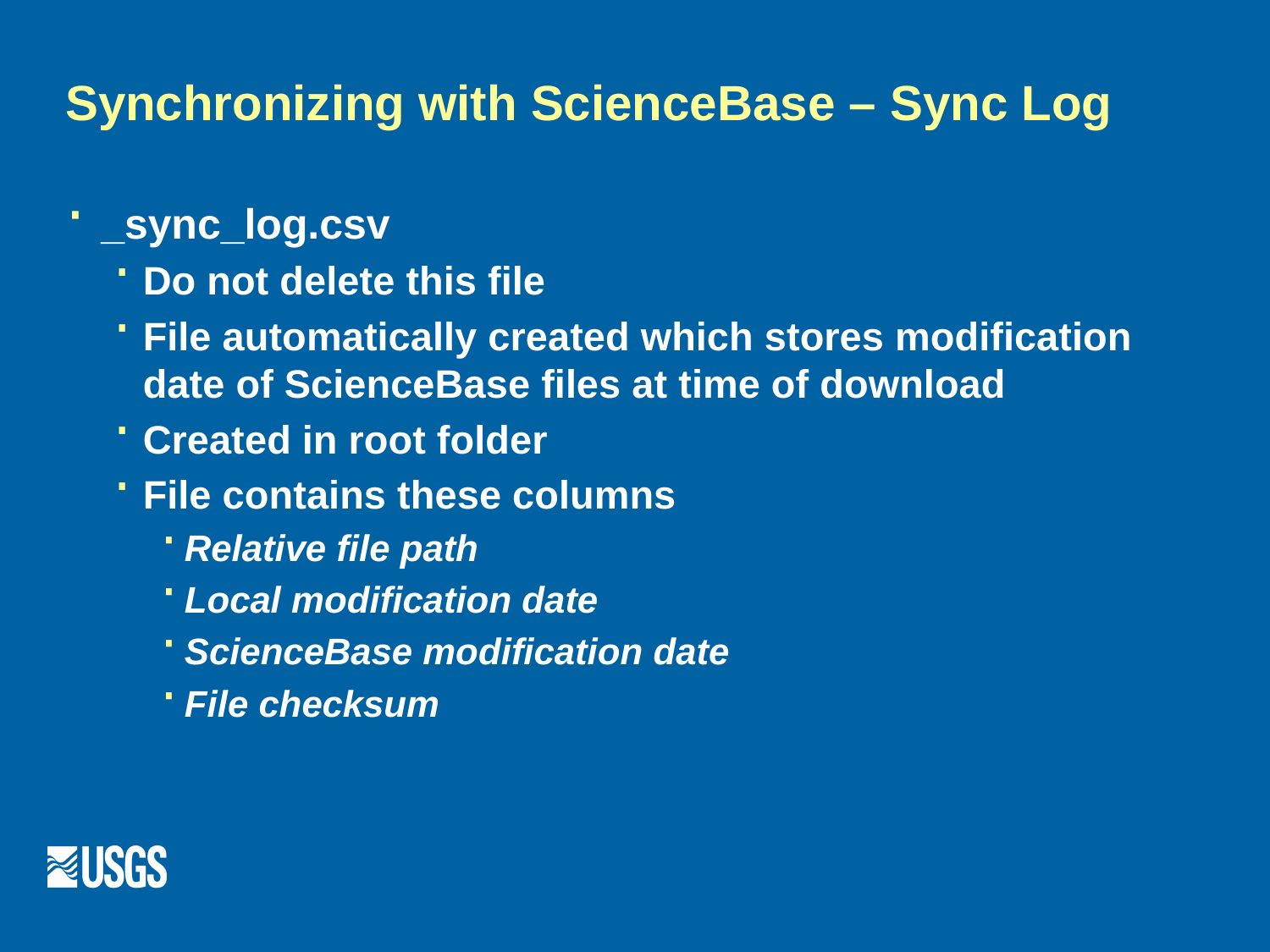

# Synchronizing with ScienceBase – Sync Log
_sync_log.csv
Do not delete this file
File automatically created which stores modification date of ScienceBase files at time of download
Created in root folder
File contains these columns
Relative file path
Local modification date
ScienceBase modification date
File checksum